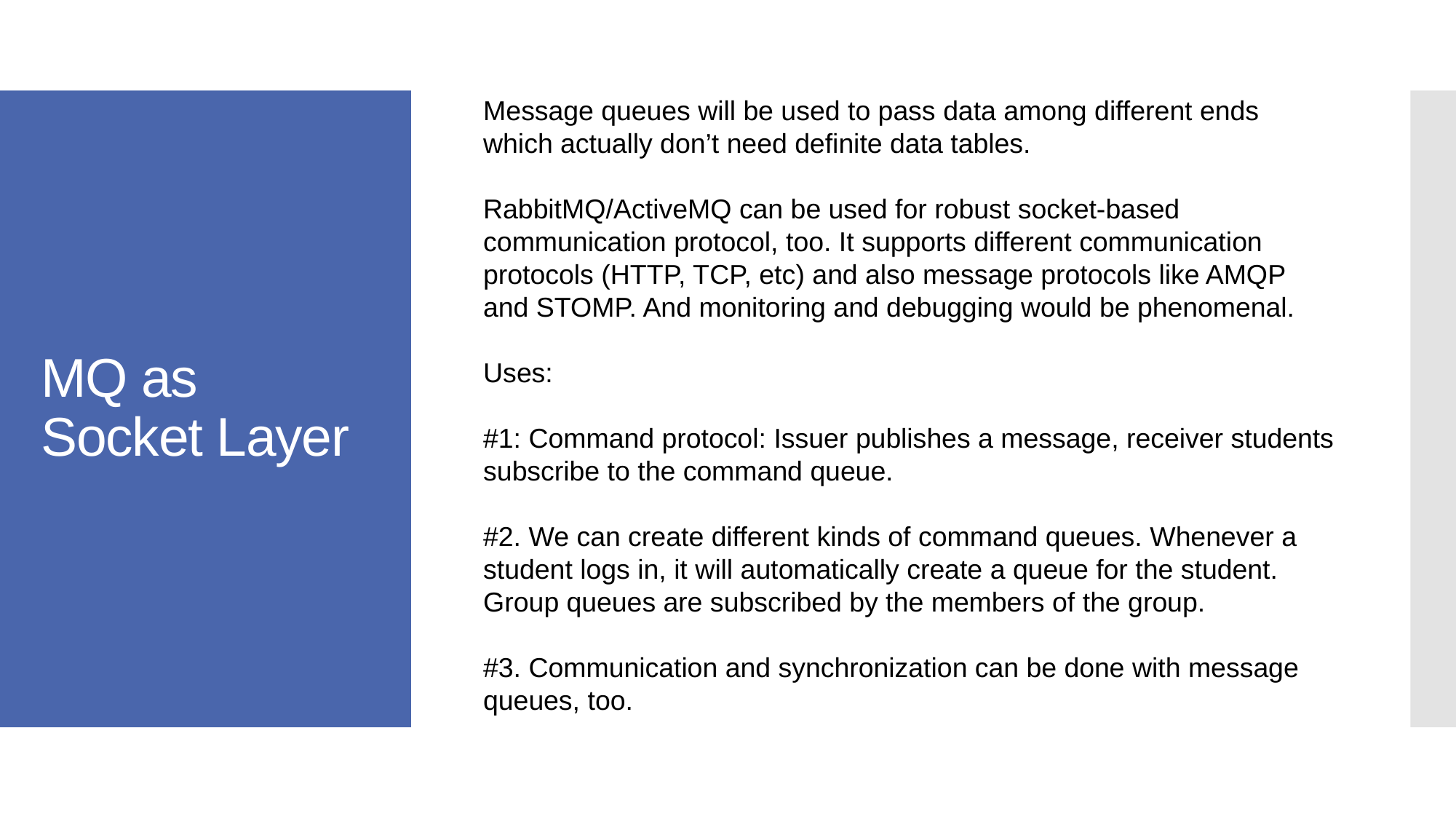

Message queues will be used to pass data among different ends which actually don’t need definite data tables.

RabbitMQ/ActiveMQ can be used for robust socket-based communication protocol, too. It supports different communication protocols (HTTP, TCP, etc) and also message protocols like AMQP and STOMP. And monitoring and debugging would be phenomenal.

Uses:

#1: Command protocol: Issuer publishes a message, receiver students subscribe to the command queue.

#2. We can create different kinds of command queues. Whenever a student logs in, it will automatically create a queue for the student. Group queues are subscribed by the members of the group.

#3. Communication and synchronization can be done with message queues, too.
# MQ as Socket Layer